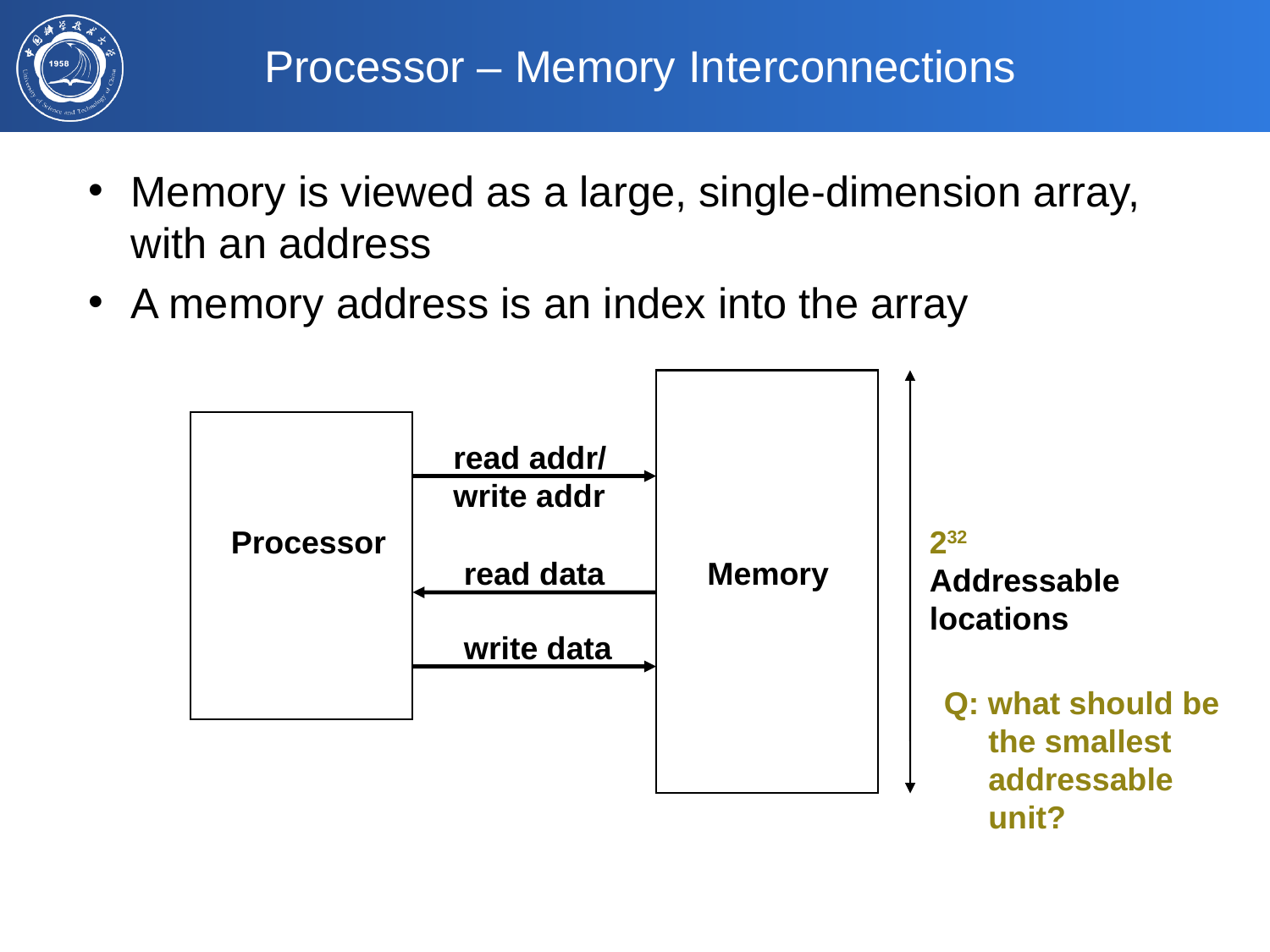

# Processor – Memory Interconnections
Memory is viewed as a large, single-dimension array, with an address
A memory address is an index into the array

read addr/
write addr

Processor

Addressable
locations
232
read data
Memory

write data

Q: what should be
     the smallest
     addressable
     unit?